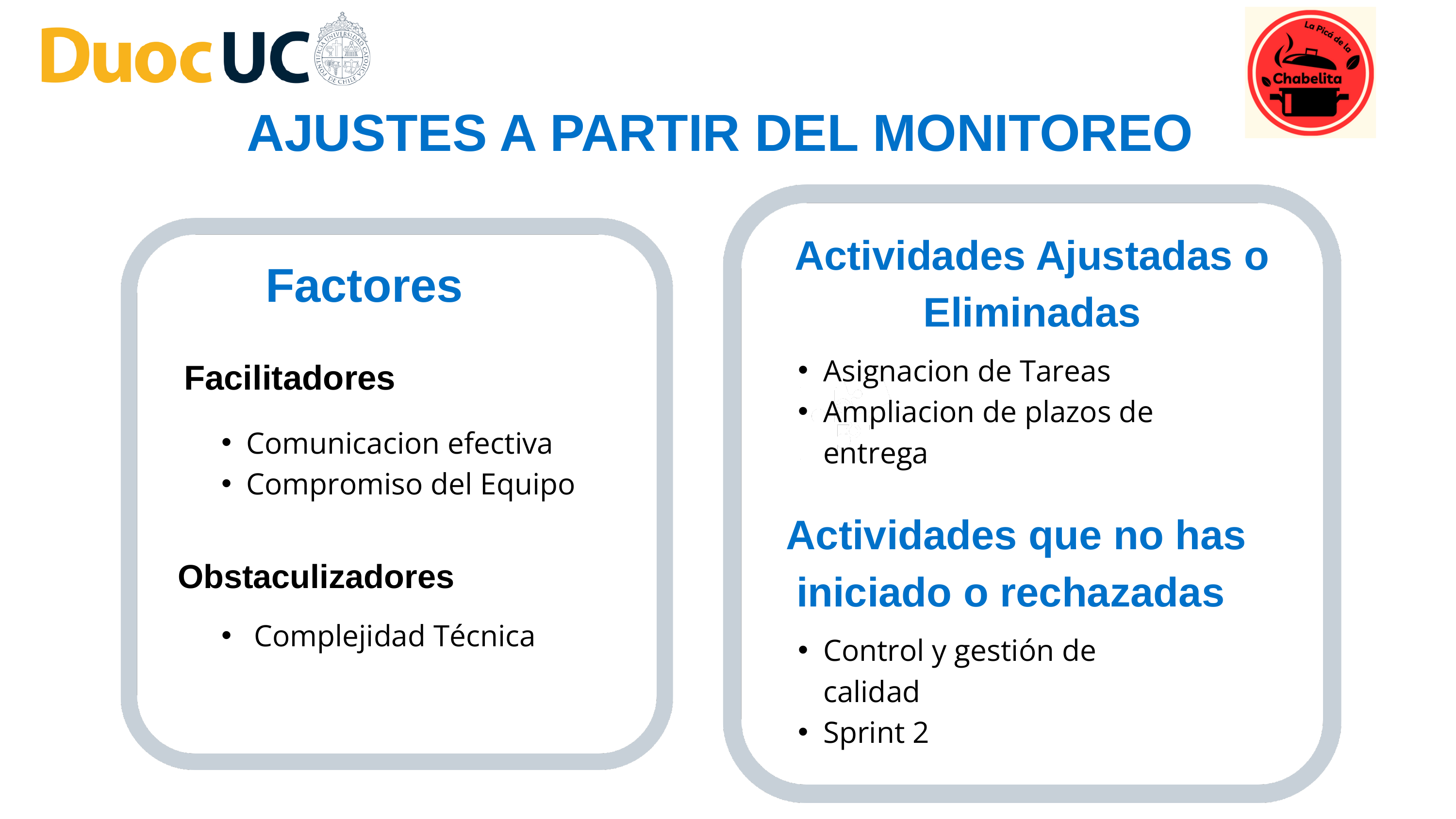

AJUSTES A PARTIR DEL MONITOREO

Actividades Ajustadas o Eliminadas
Factores
Asignacion de Tareas
Ampliacion de plazos de entrega
 Facilitadores

Comunicacion efectiva
Compromiso del Equipo

Actividades que no has iniciado o rechazadas
Obstaculizadores
 Complejidad Técnica

Control y gestión de calidad
Sprint 2